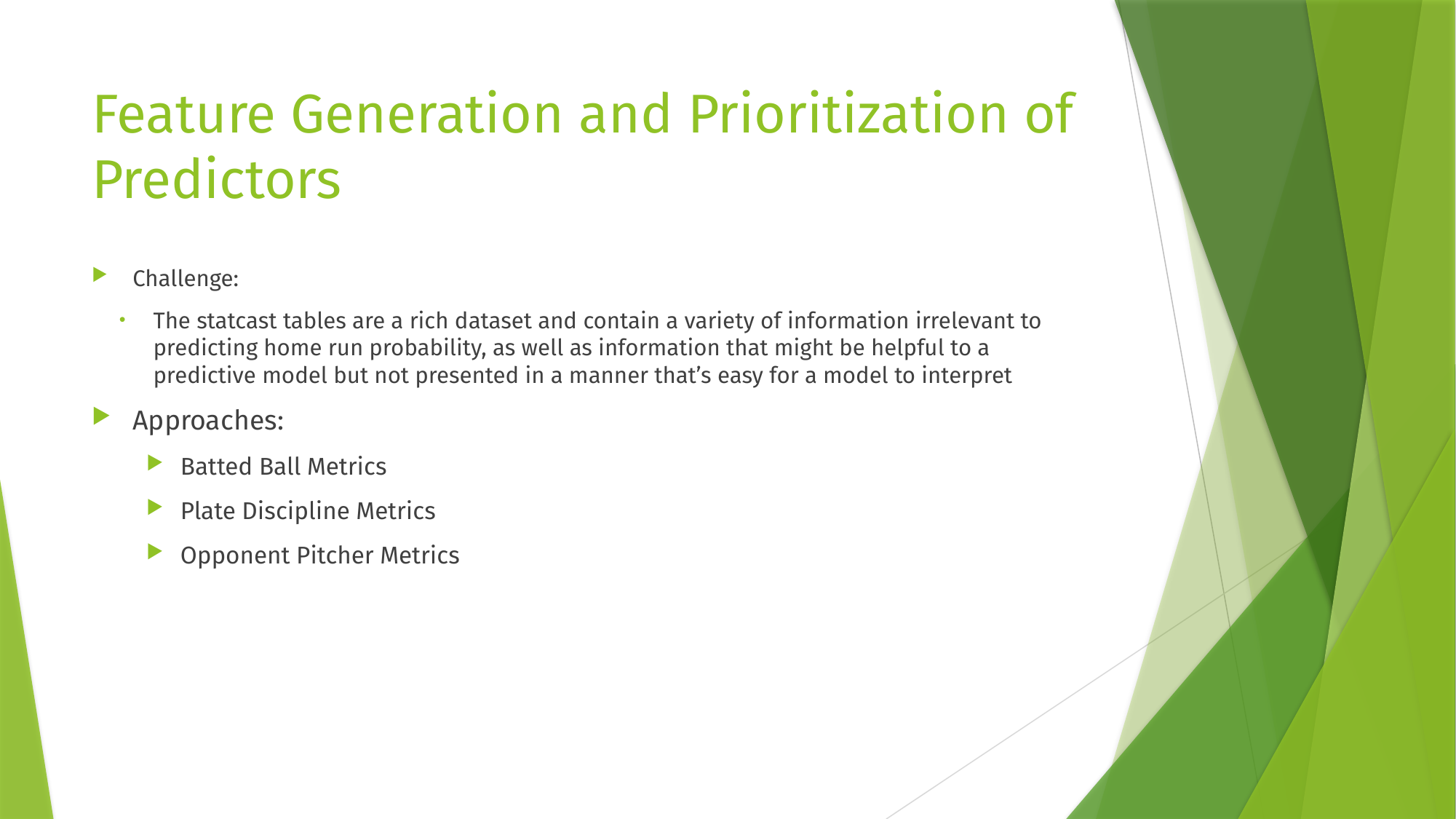

# Feature Generation and Prioritization of Predictors
Challenge:
The statcast tables are a rich dataset and contain a variety of information irrelevant to predicting home run probability, as well as information that might be helpful to a predictive model but not presented in a manner that’s easy for a model to interpret
Approaches:
Batted Ball Metrics
Plate Discipline Metrics
Opponent Pitcher Metrics